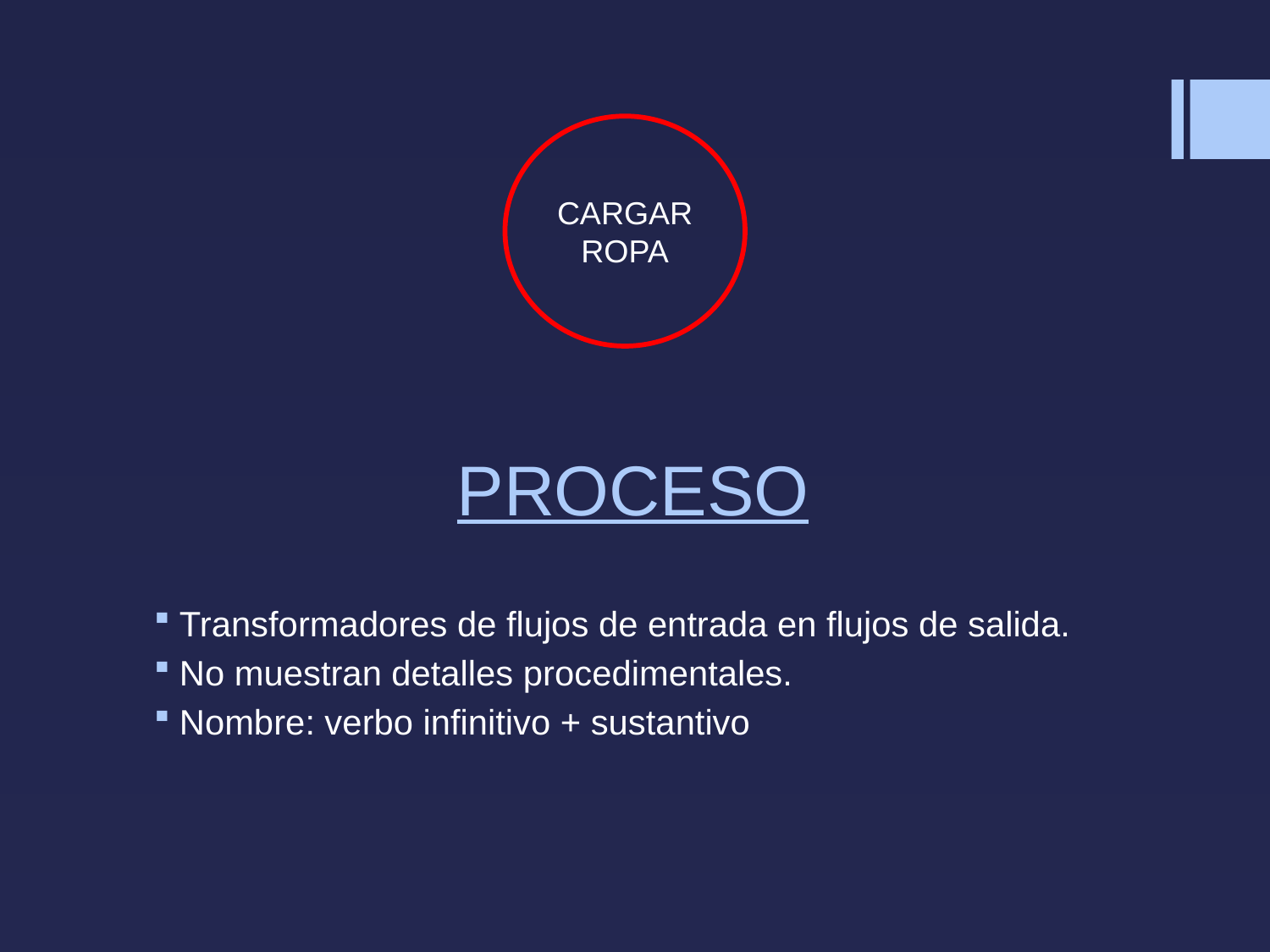

CARGAR ROPA
# PROCESO

Transformadores de flujos de entrada en flujos de salida.
No muestran detalles procedimentales.
Nombre: verbo infinitivo + sustantivo